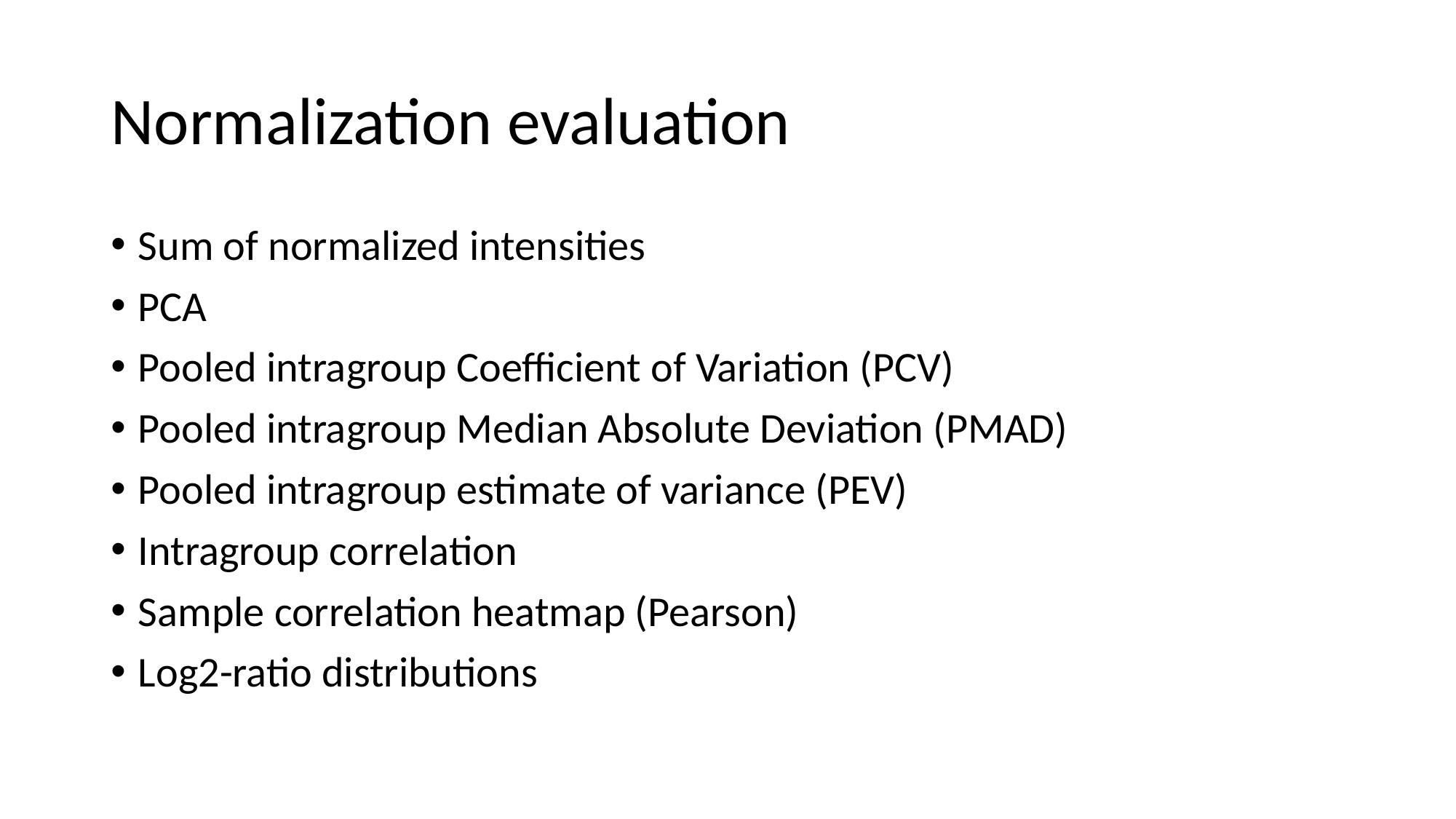

# Normalization evaluation
Sum of normalized intensities
PCA
Pooled intragroup Coefficient of Variation (PCV)
Pooled intragroup Median Absolute Deviation (PMAD)
Pooled intragroup estimate of variance (PEV)
Intragroup correlation
Sample correlation heatmap (Pearson)
Log2-ratio distributions